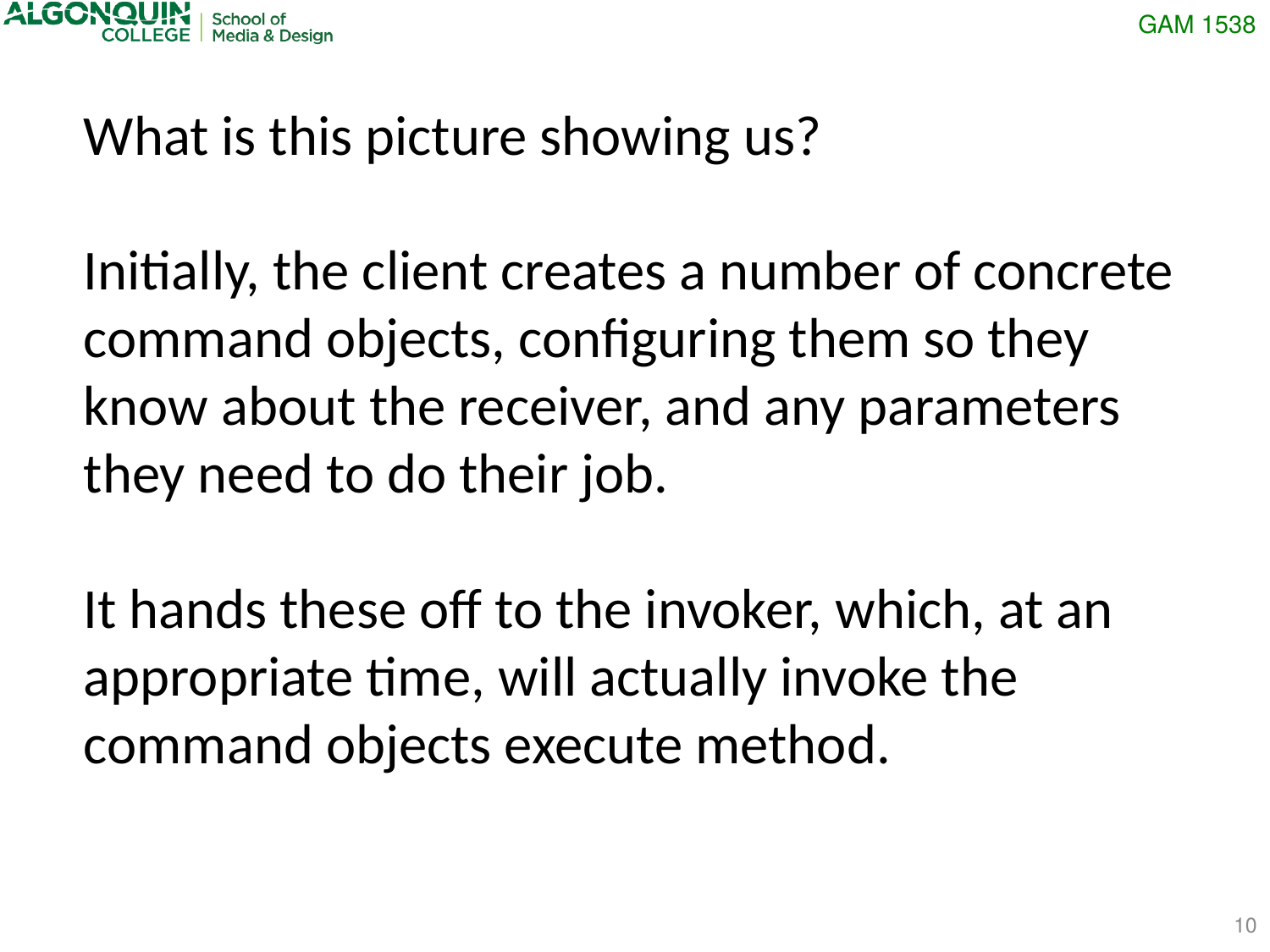

What is this picture showing us?

Initially, the client creates a number of concrete command objects, configuring them so they know about the receiver, and any parameters they need to do their job.

It hands these off to the invoker, which, at an appropriate time, will actually invoke the command objects execute method.
10